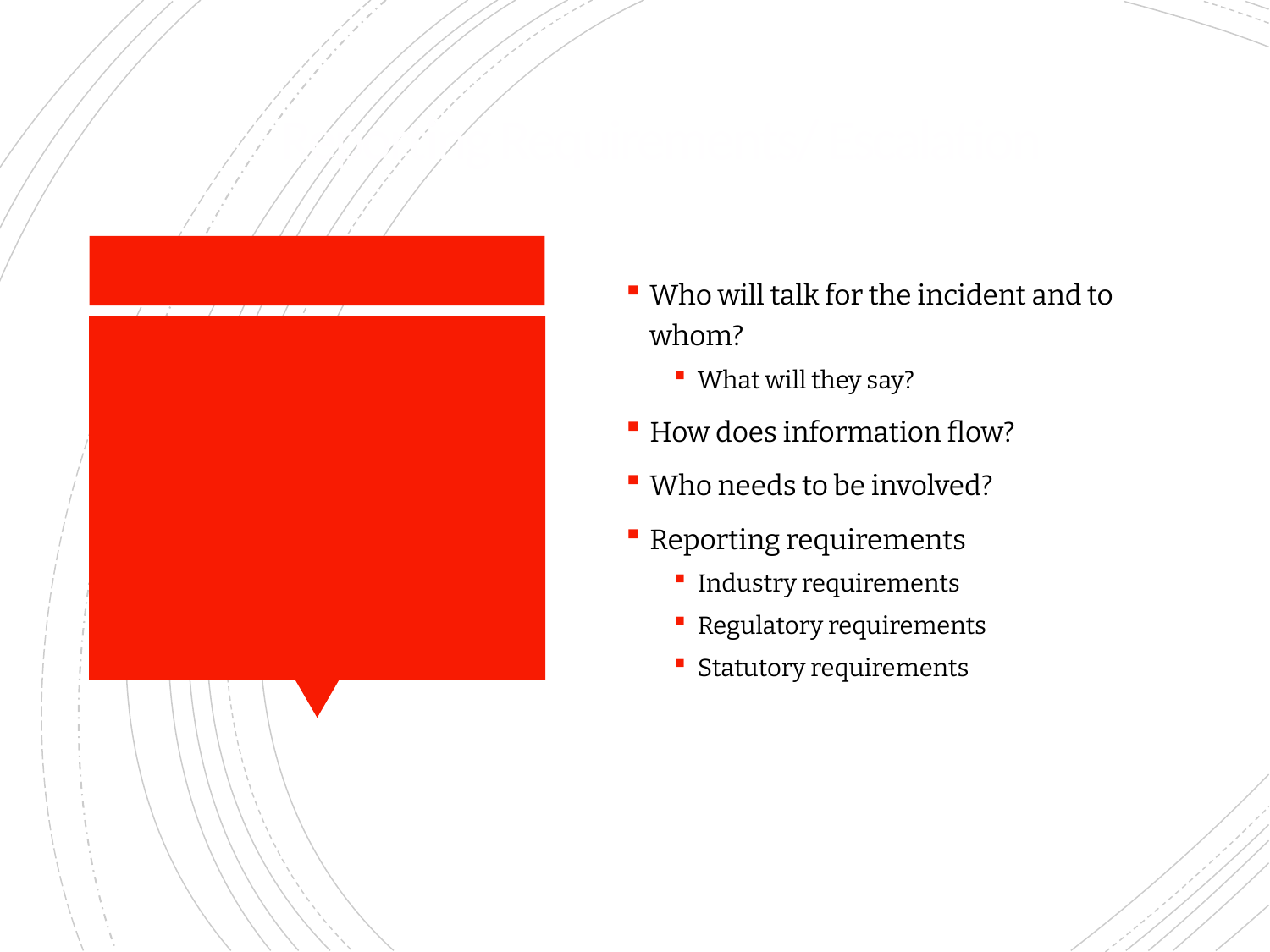

# Reporting Requirements/ Escalation
Who will talk for the incident and to whom?
What will they say?
How does information flow?
Who needs to be involved?
Reporting requirements
Industry requirements
Regulatory requirements
Statutory requirements